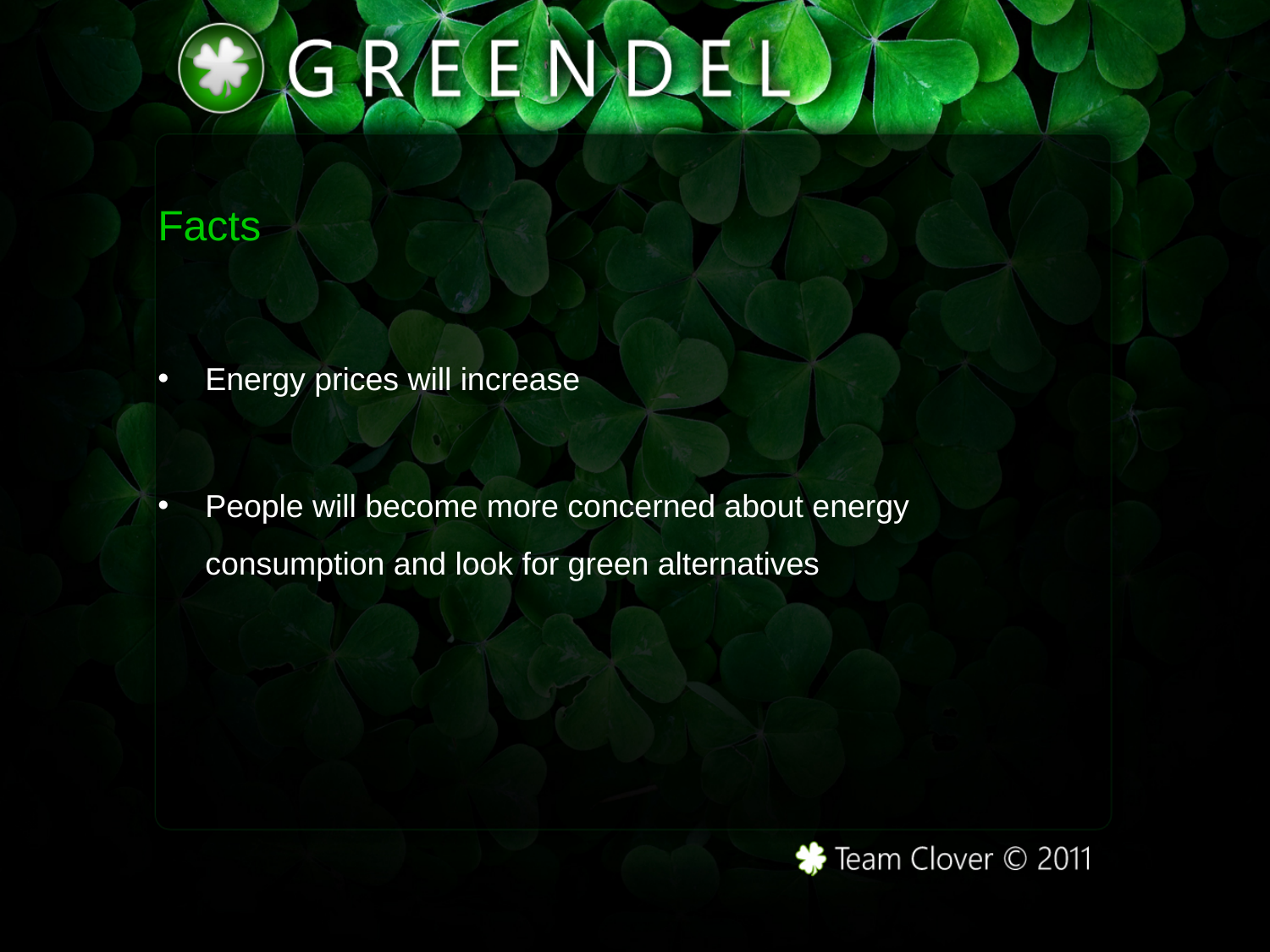

Facts

Energy prices will increase

People will become more concerned about energy consumption and look for green alternatives